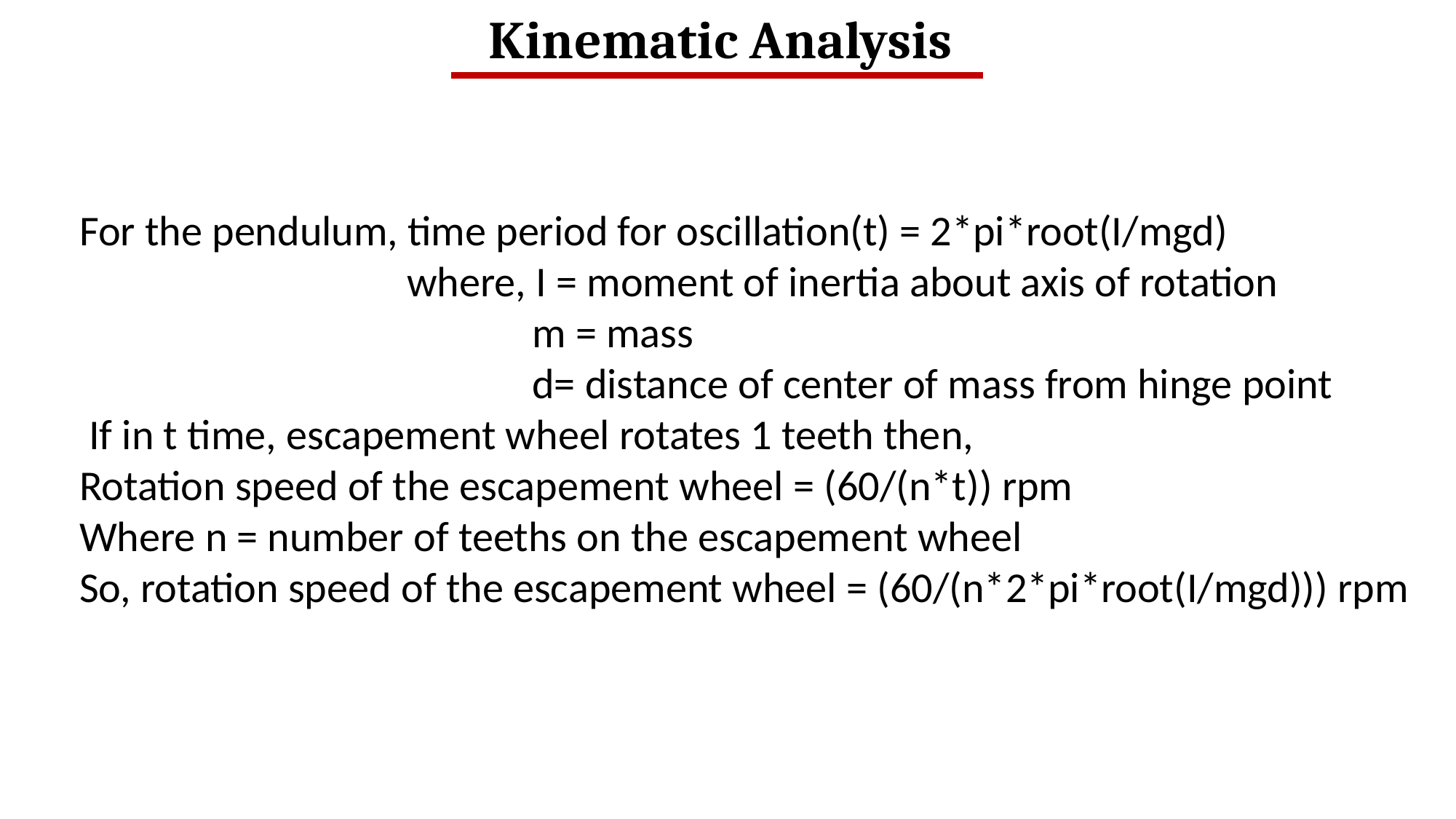

Kinematic Analysis
For the pendulum, time period for oscillation(t) = 2*pi*root(I/mgd)
			where, I = moment of inertia about axis of rotation
			             m = mass
			             d= distance of center of mass from hinge point
 If in t time, escapement wheel rotates 1 teeth then,
Rotation speed of the escapement wheel = (60/(n*t)) rpm
Where n = number of teeths on the escapement wheel
So, rotation speed of the escapement wheel = (60/(n*2*pi*root(I/mgd))) rpm